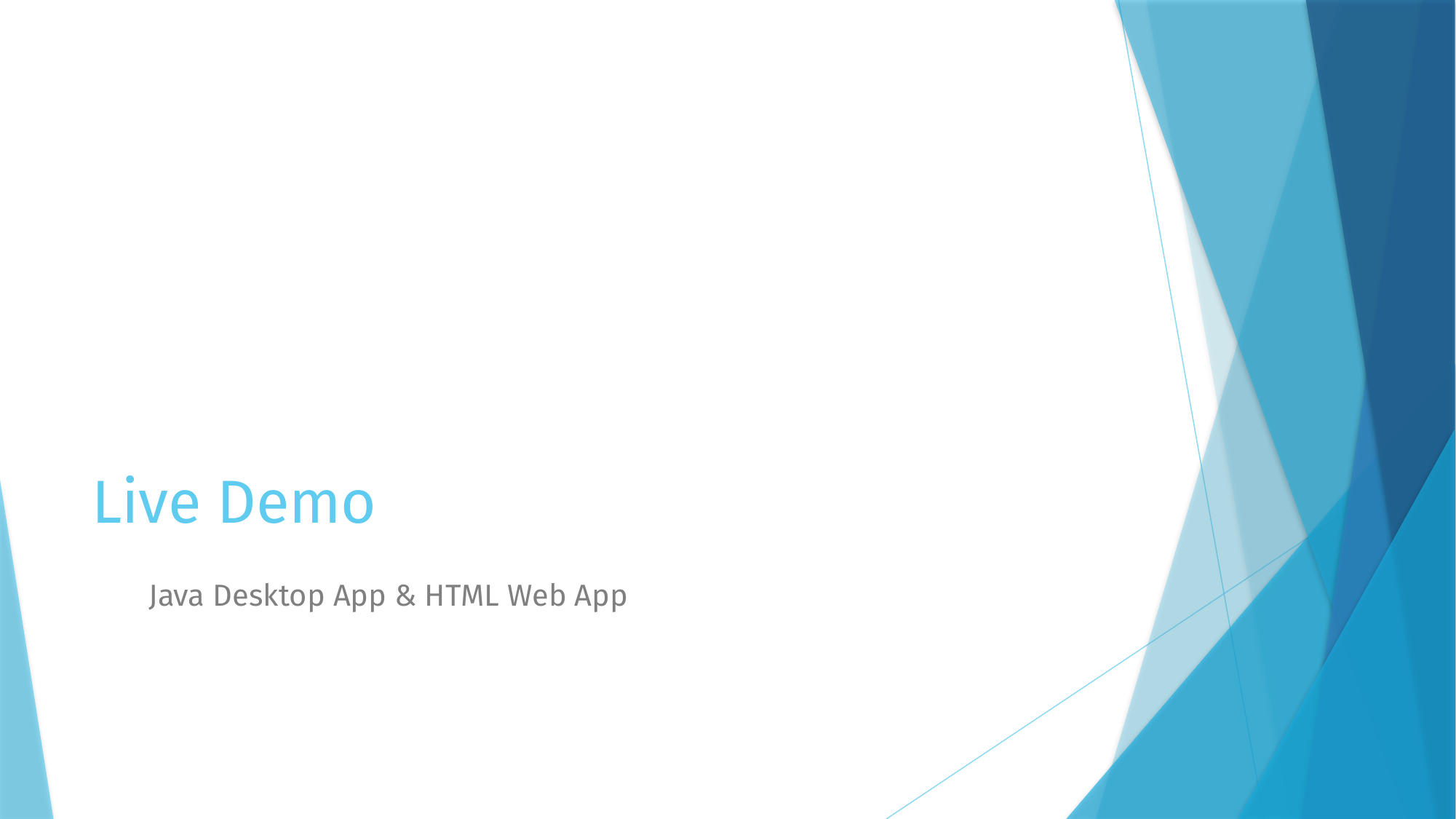

# Live Demo
Java Desktop App & HTML Web App